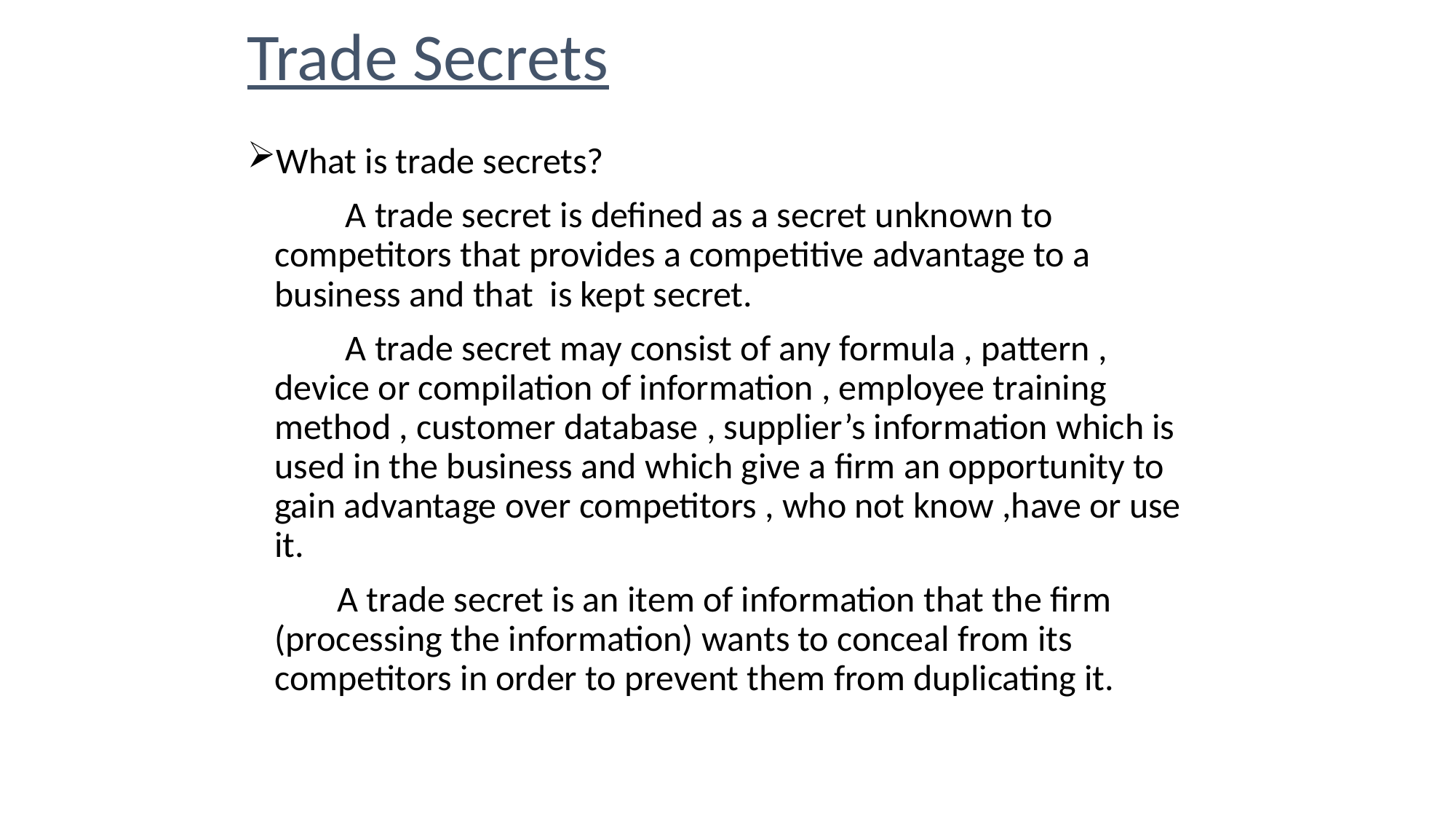

# Trade Secrets
What is trade secrets?
            A trade secret is defined as a secret unknown to competitors that provides a competitive advantage to a business and that  is kept secret.
            A trade secret may consist of any formula , pattern , device or compilation of information , employee training method , customer database , supplier’s information which is used in the business and which give a firm an opportunity to gain advantage over competitors , who not know ,have or use it.
           A trade secret is an item of information that the firm (processing the information) wants to conceal from its competitors in order to prevent them from duplicating it.